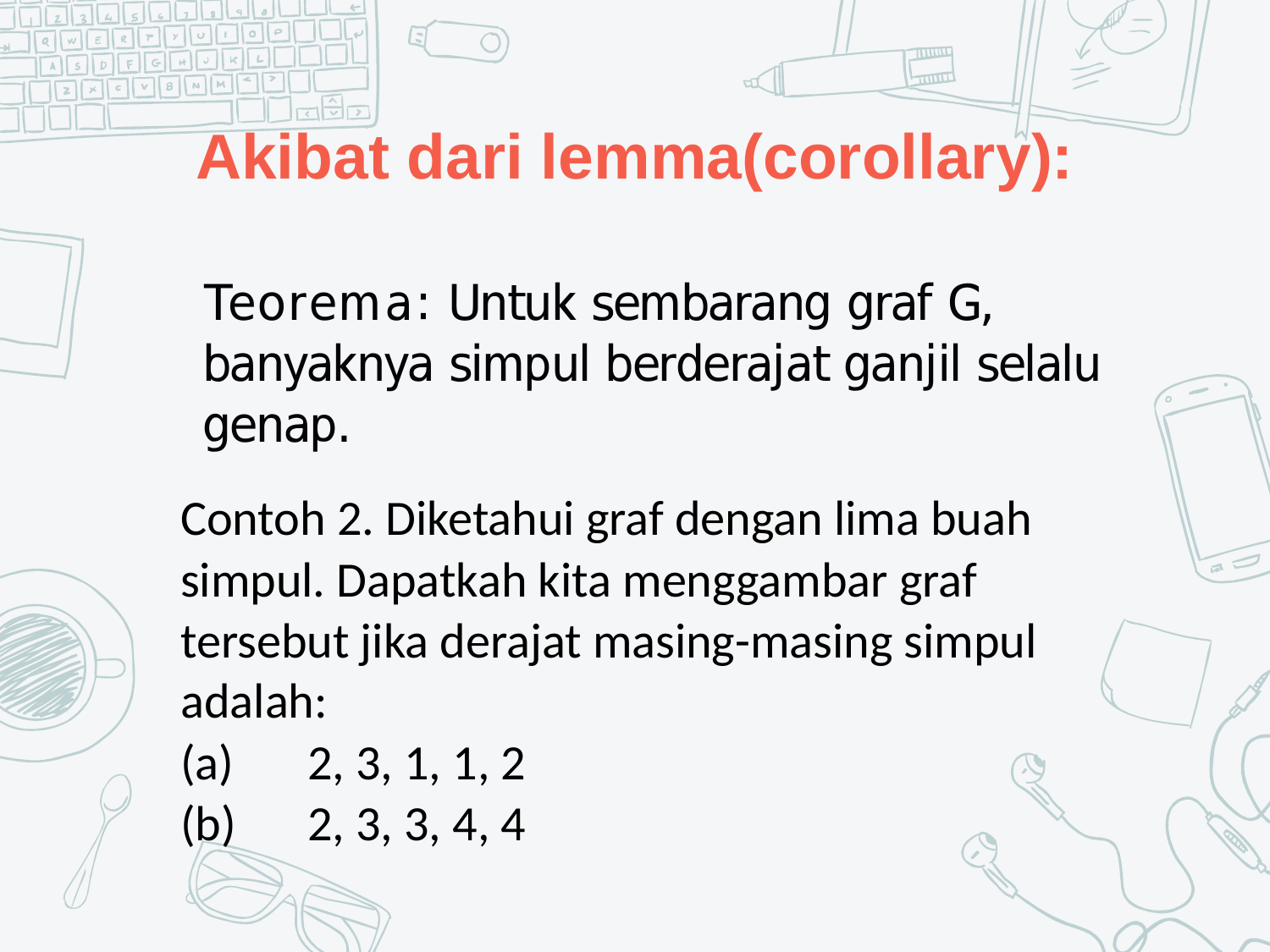

# Akibat dari lemma(corollary):
Teorema: Untuk sembarang graf G, banyaknya simpul berderajat ganjil selalu genap.
Contoh 2. Diketahui graf dengan lima buah simpul. Dapatkah kita menggambar graf tersebut jika derajat masing-masing simpul adalah:
(a)	2, 3, 1, 1, 2
(b)	2, 3, 3, 4, 4